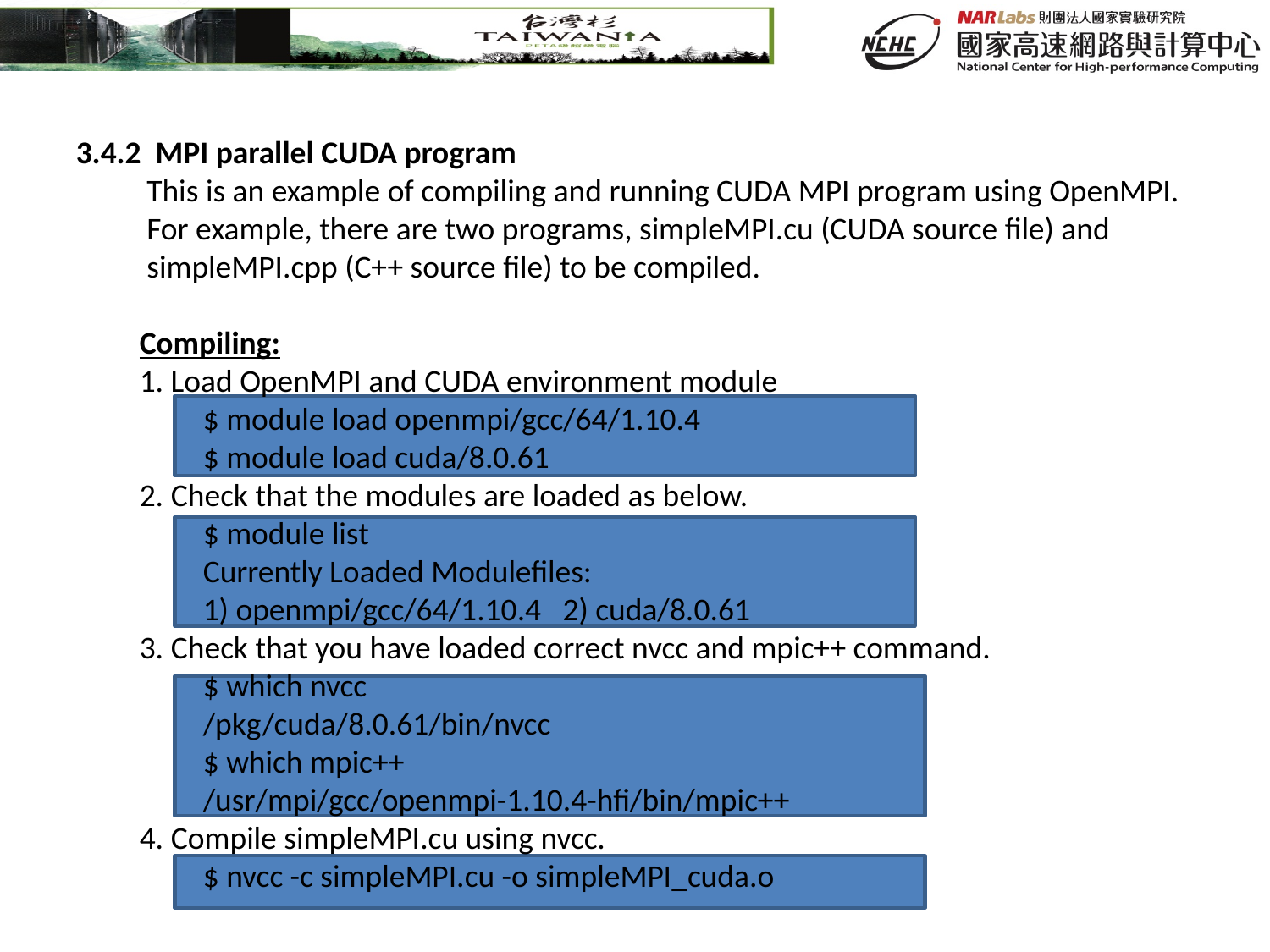

3.4.2  MPI parallel CUDA program
 This is an example of compiling and running CUDA MPI program using OpenMPI.
 For example, there are two programs, simpleMPI.cu (CUDA source file) and
 simpleMPI.cpp (C++ source file) to be compiled.

Compiling:
1. Load OpenMPI and CUDA environment module
$ module load openmpi/gcc/64/1.10.4
$ module load cuda/8.0.61
2. Check that the modules are loaded as below.
$ module list
Currently Loaded Modulefiles:
1) openmpi/gcc/64/1.10.4   2) cuda/8.0.61
3. Check that you have loaded correct nvcc and mpic++ command.
$ which nvcc
/pkg/cuda/8.0.61/bin/nvcc
$ which mpic++
/usr/mpi/gcc/openmpi-1.10.4-hfi/bin/mpic++
4. Compile simpleMPI.cu using nvcc.
$ nvcc -c simpleMPI.cu -o simpleMPI_cuda.o